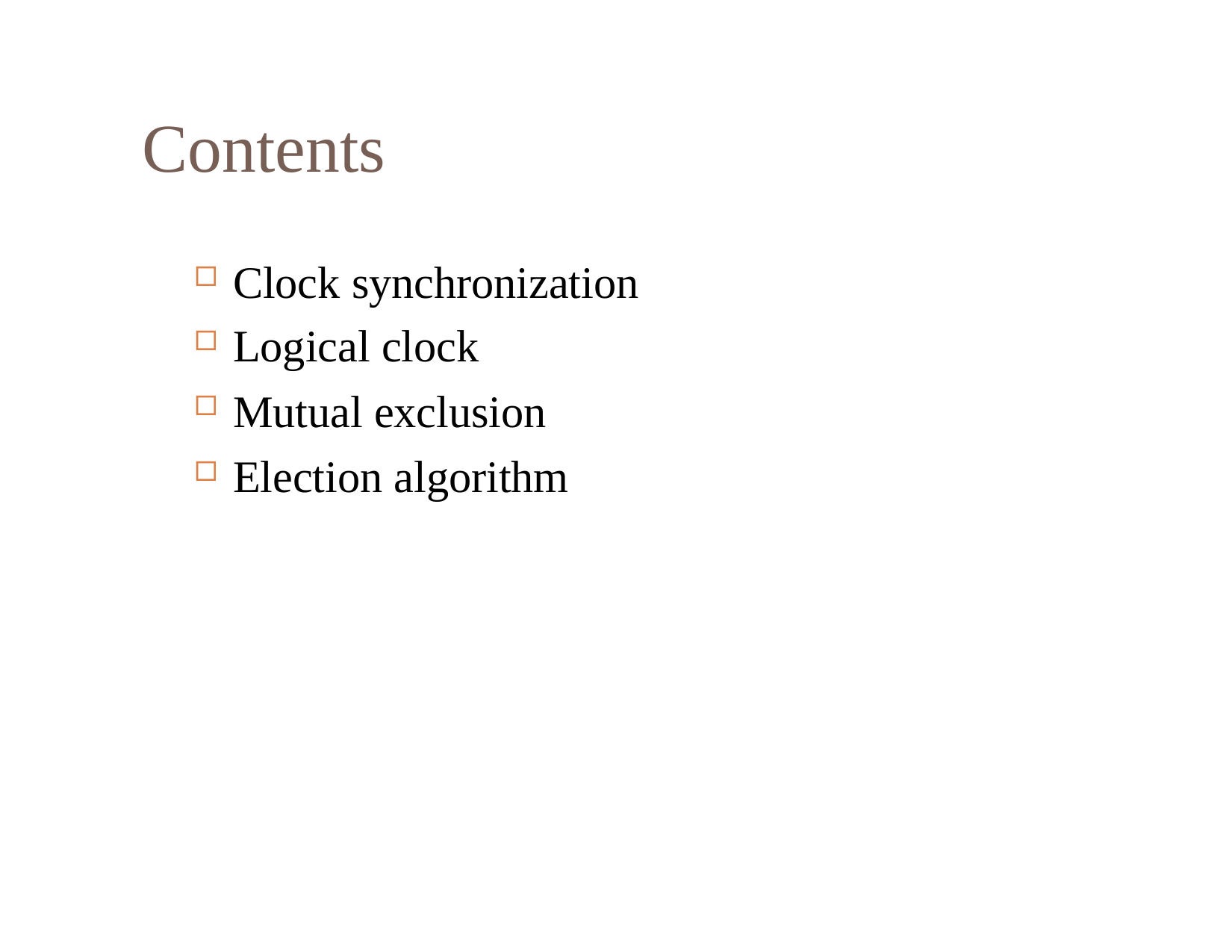

# Contents
Clock synchronization
Logical clock
Mutual exclusion
Election algorithm